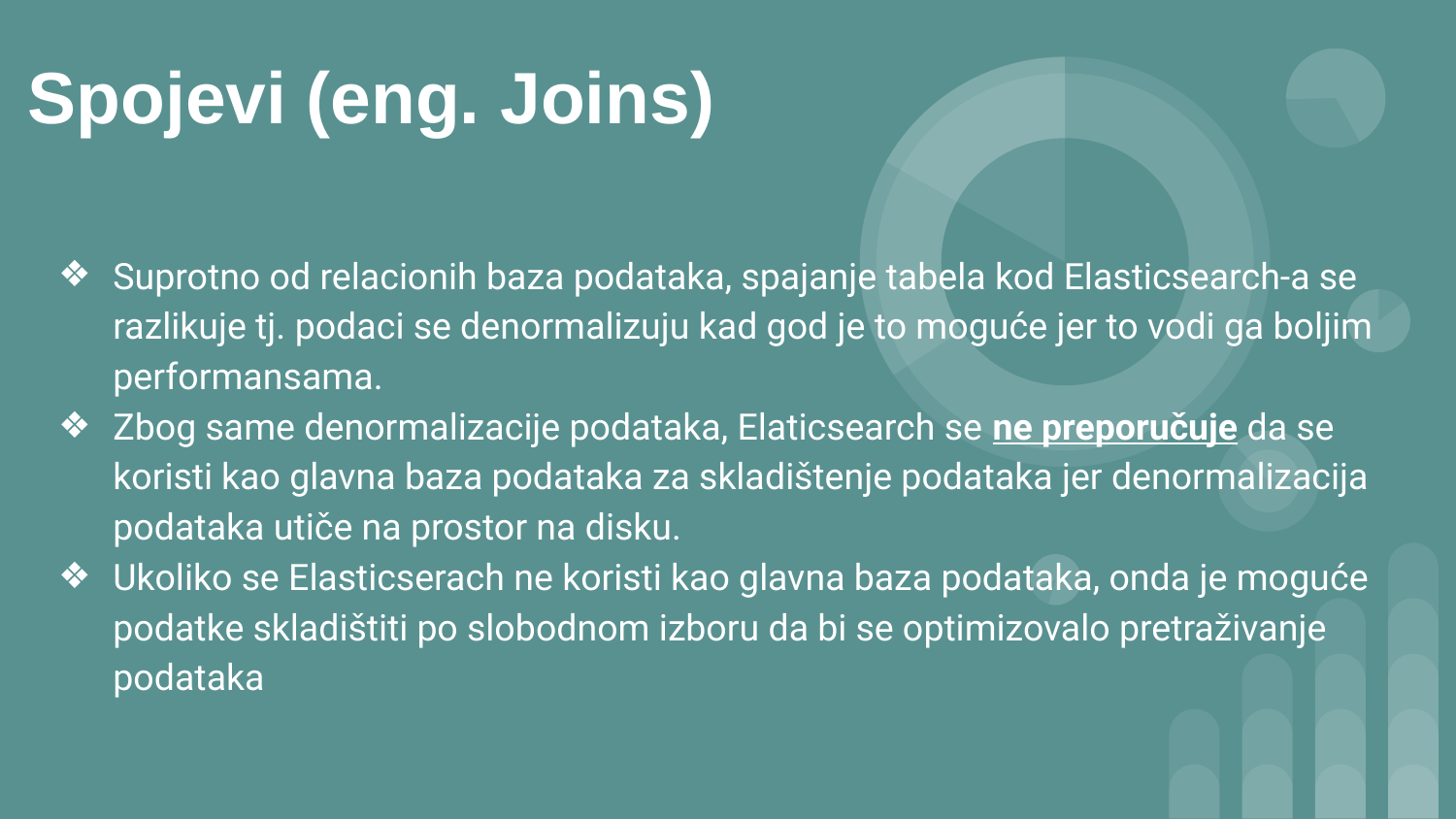

# Spojevi (eng. Joins)
Suprotno od relacionih baza podataka, spajanje tabela kod Elasticsearch-a se razlikuje tj. podaci se denormalizuju kad god je to moguće jer to vodi ga boljim performansama.
Zbog same denormalizacije podataka, Elaticsearch se ne preporučuje da se koristi kao glavna baza podataka za skladištenje podataka jer denormalizacija podataka utiče na prostor na disku.
Ukoliko se Elasticserach ne koristi kao glavna baza podataka, onda je moguće podatke skladištiti po slobodnom izboru da bi se optimizovalo pretraživanje podataka